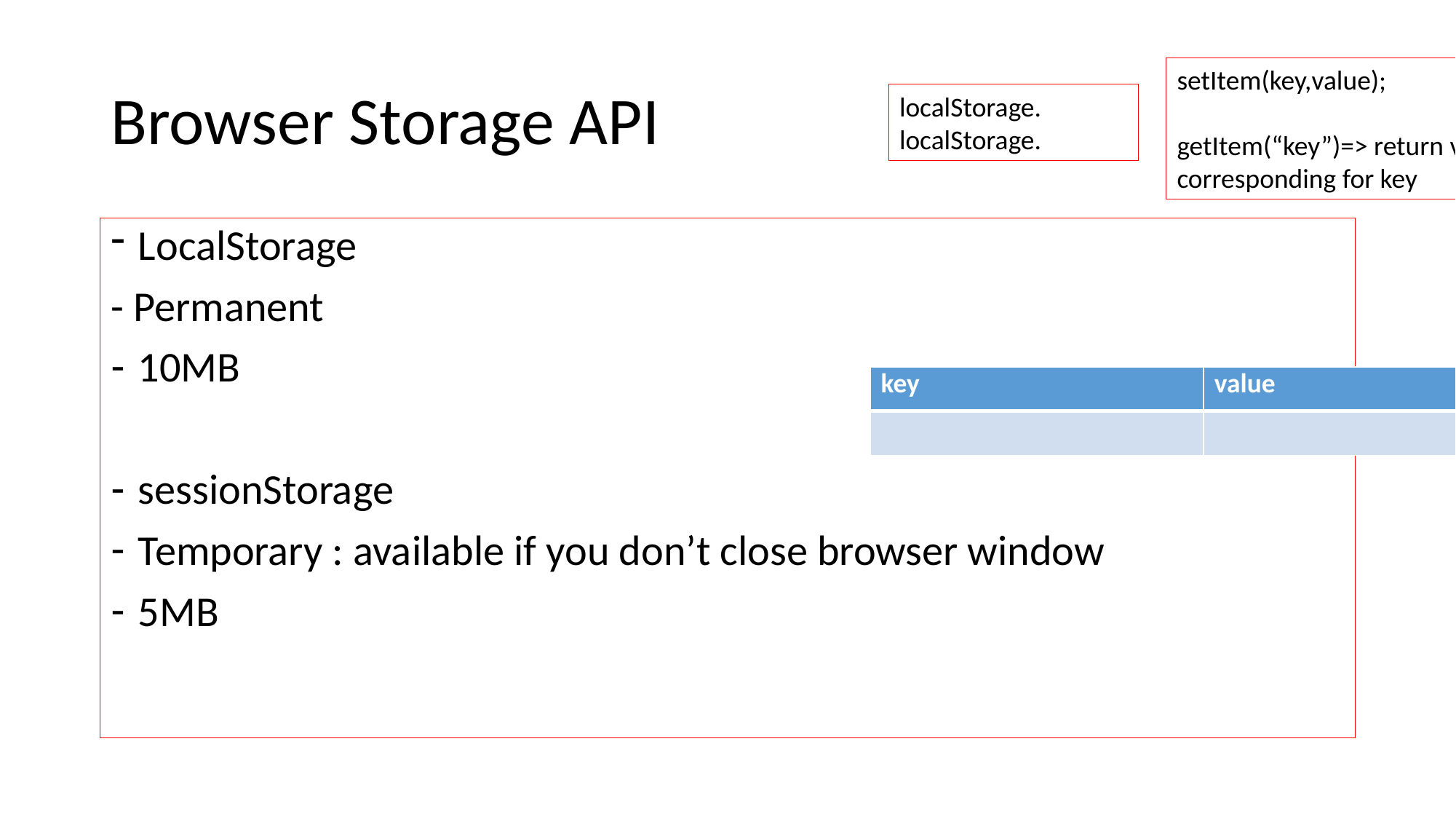

# Browser Storage API
setItem(key,value);

getItem(“key”)=> return value corresponding for key
localStorage.
localStorage.
LocalStorage
- Permanent
10MB

sessionStorage
Temporary : available if you don’t close browser window
5MB
| key | value |
| --- | --- |
|  |  |